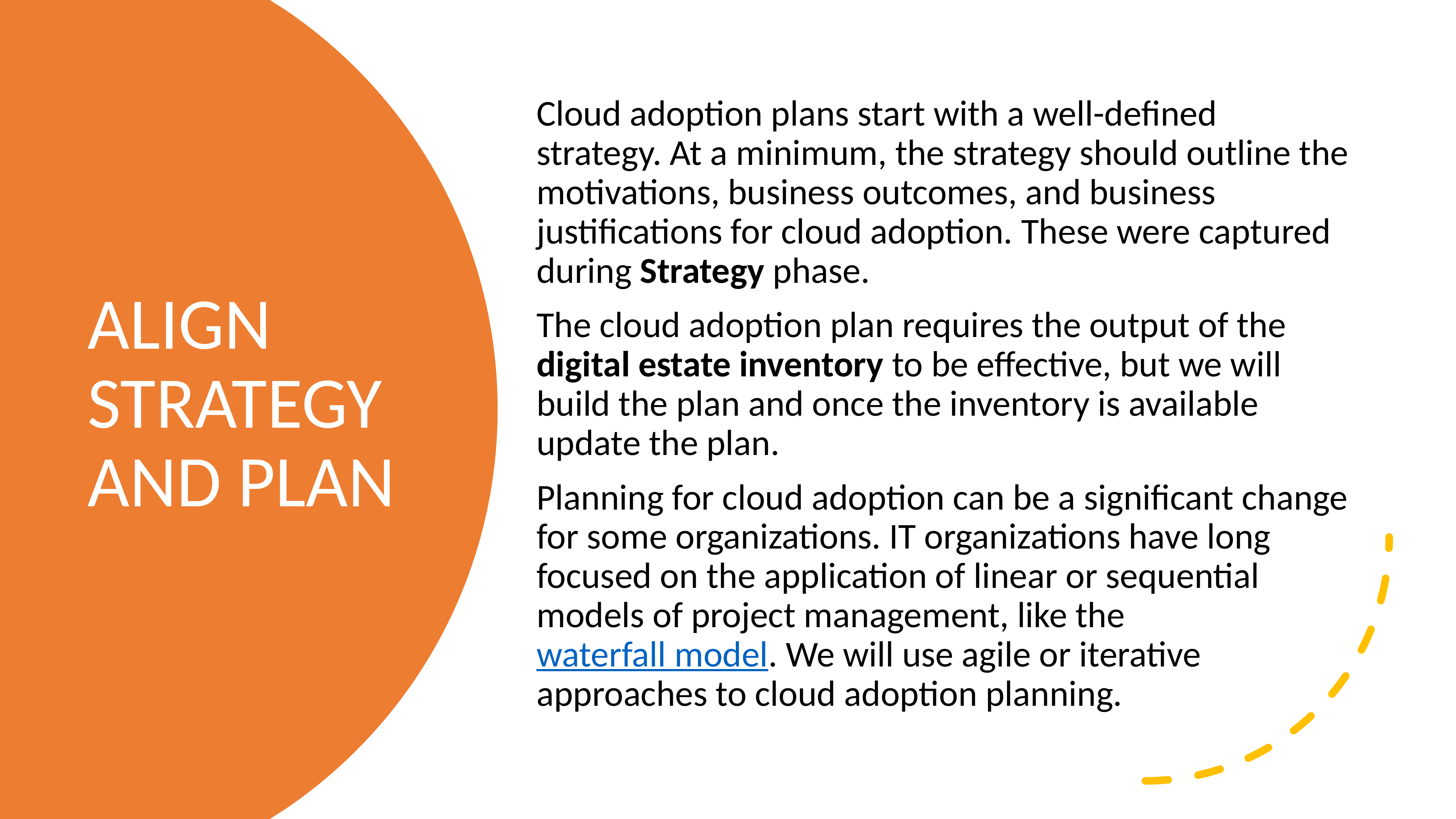

Cloud adoption plans start with a well-defined strategy. At a minimum, the strategy should outline the motivations, business outcomes, and business justifications for cloud adoption. These were captured during Strategy phase.
The cloud adoption plan requires the output of the digital estate inventory to be effective, but we will build the plan and once the inventory is available update the plan.
Planning for cloud adoption can be a significant change for some organizations. IT organizations have long focused on the application of linear or sequential models of project management, like the waterfall model. We will use agile or iterative approaches to cloud adoption planning.
# Align strategy and plan